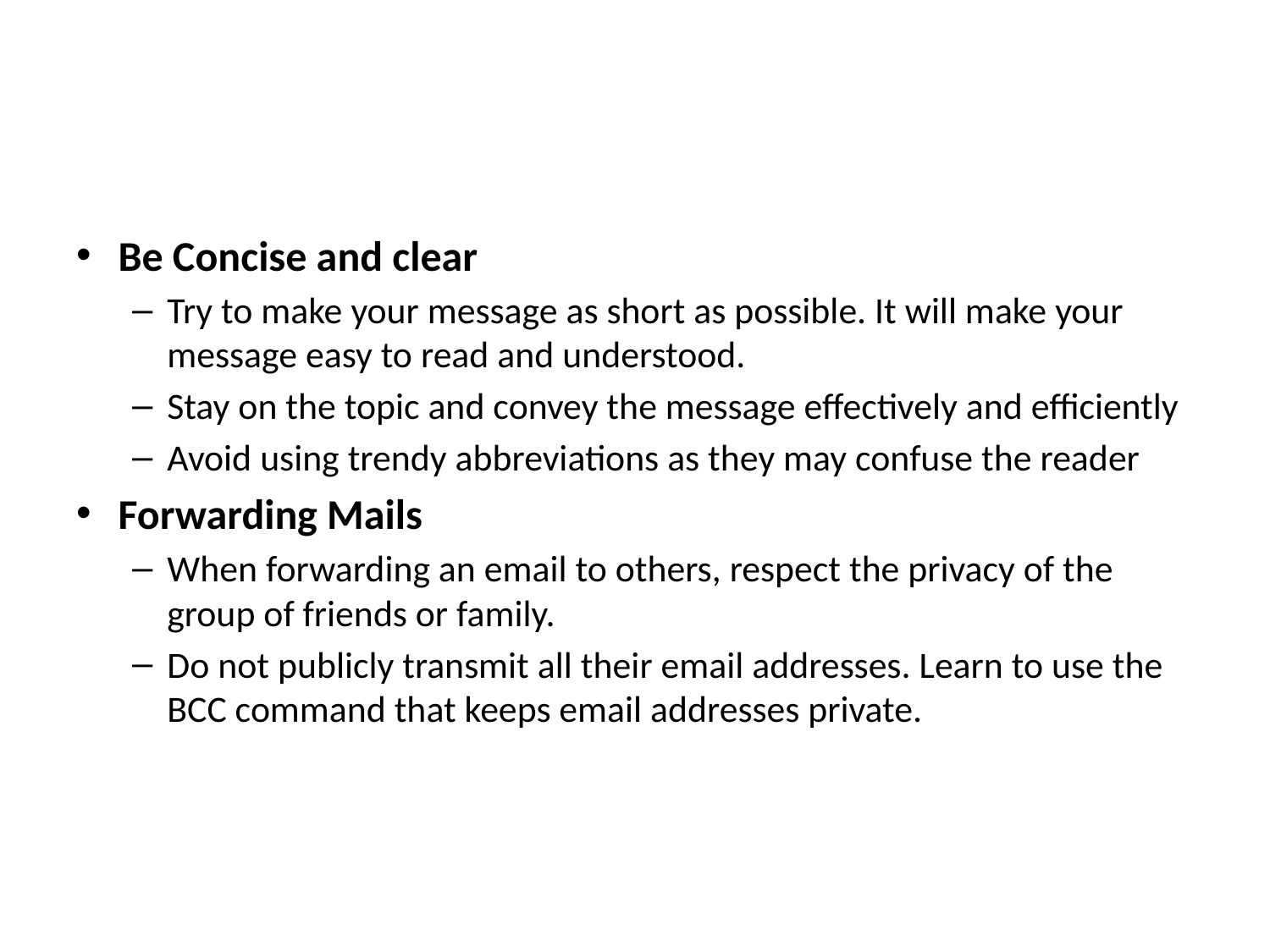

#
Be Concise and clear
Try to make your message as short as possible. It will make your message easy to read and understood.
Stay on the topic and convey the message effectively and efficiently
Avoid using trendy abbreviations as they may confuse the reader
Forwarding Mails
When forwarding an email to others, respect the privacy of the group of friends or family.
Do not publicly transmit all their email addresses. Learn to use the BCC command that keeps email addresses private.